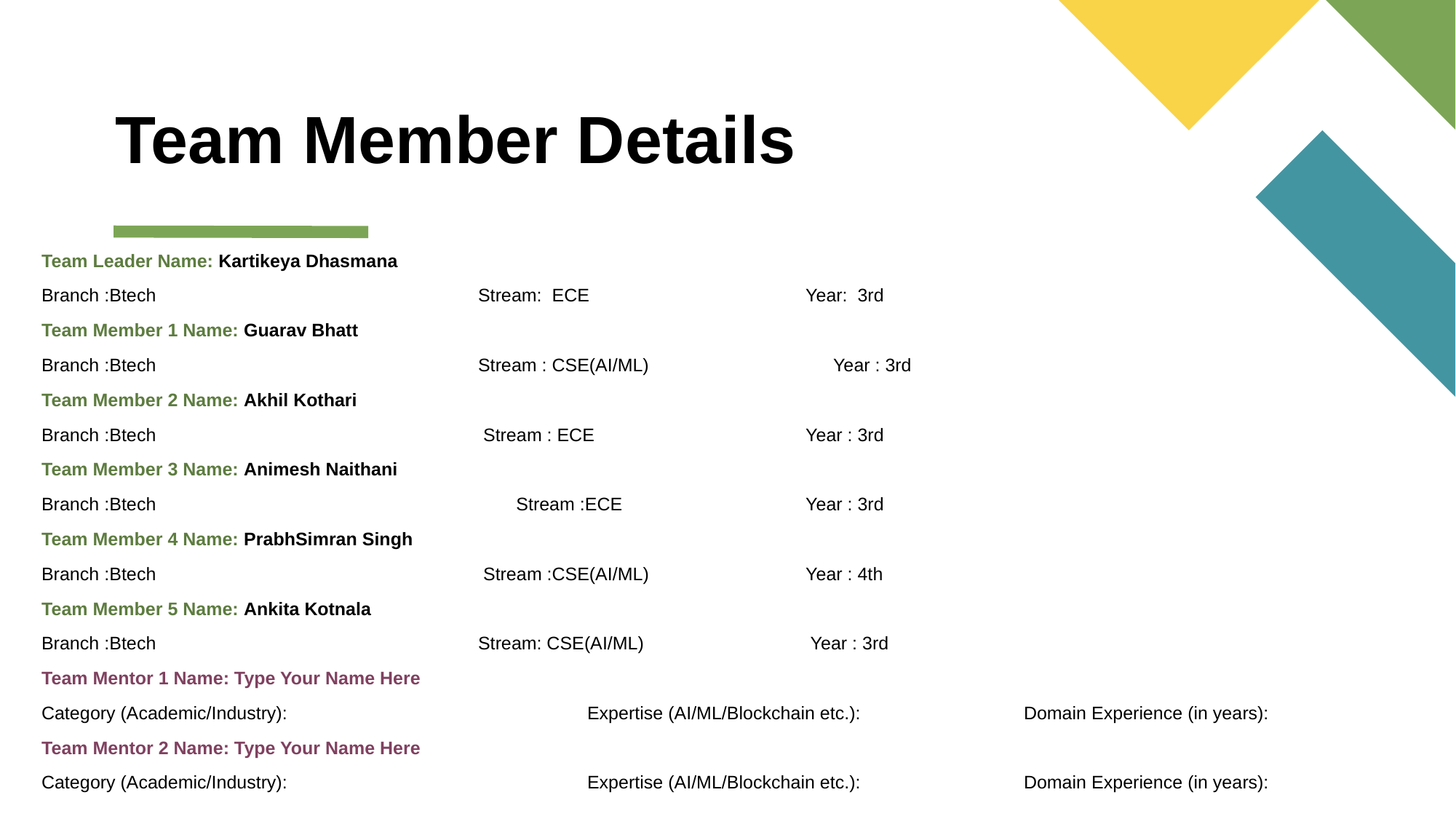

# Team Member Details
Team Leader Name: Kartikeya Dhasmana
Branch :Btech			Stream:  ECE		Year:  3rd
Team Member 1 Name: Guarav Bhatt
Branch :Btech			Stream : CSE(AI/ML) 	                           Year : 3rd
Team Member 2 Name: Akhil Kothari
Branch :Btech 			 Stream : ECE		Year : 3rd
Team Member 3 Name: Animesh Naithani
Branch :Btech 		                             Stream :ECE		Year : 3rd
Team Member 4 Name: PrabhSimran Singh
Branch :Btech			 Stream :CSE(AI/ML)		Year : 4th
Team Member 5 Name: Ankita Kotnala
Branch :Btech			Stream: CSE(AI/ML)		 Year : 3rd
Team Mentor 1 Name: Type Your Name Here
Category (Academic/Industry): 			Expertise (AI/ML/Blockchain etc.): 		Domain Experience (in years):
Team Mentor 2 Name: Type Your Name Here
Category (Academic/Industry):		 	Expertise (AI/ML/Blockchain etc.): 		Domain Experience (in years):